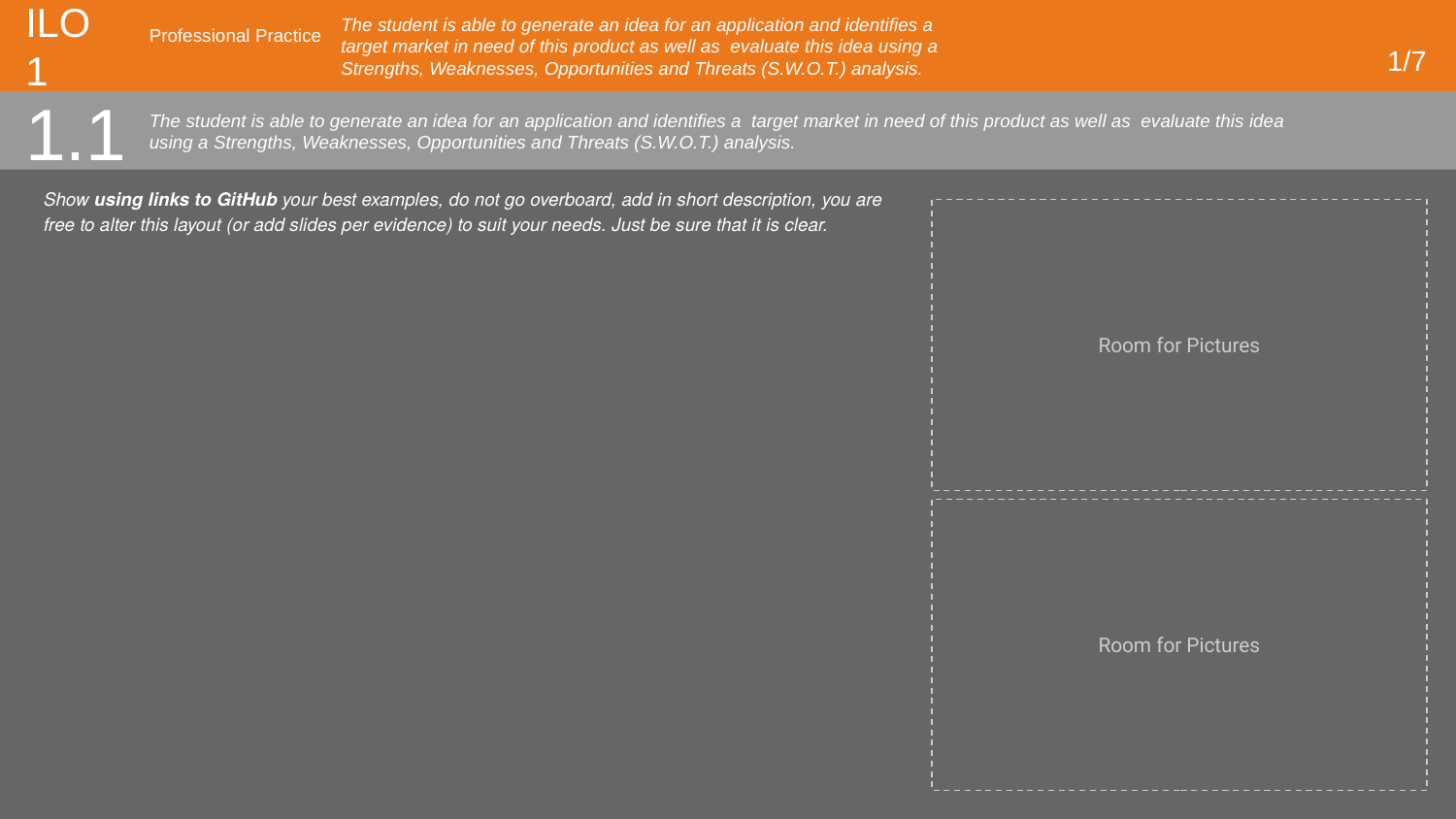

# ILO 1
Professional Practice
The student is able to generate an idea for an application and identifies a  target market in need of this product as well as  evaluate this idea using a Strengths, Weaknesses, Opportunities and Threats (S.W.O.T.) analysis.
1/7
1.1
The student is able to generate an idea for an application and identifies a  target market in need of this product as well as  evaluate this idea using a Strengths, Weaknesses, Opportunities and Threats (S.W.O.T.) analysis.
Show using links to GitHub your best examples, do not go overboard, add in short description, you are free to alter this layout (or add slides per evidence) to suit your needs. Just be sure that it is clear.